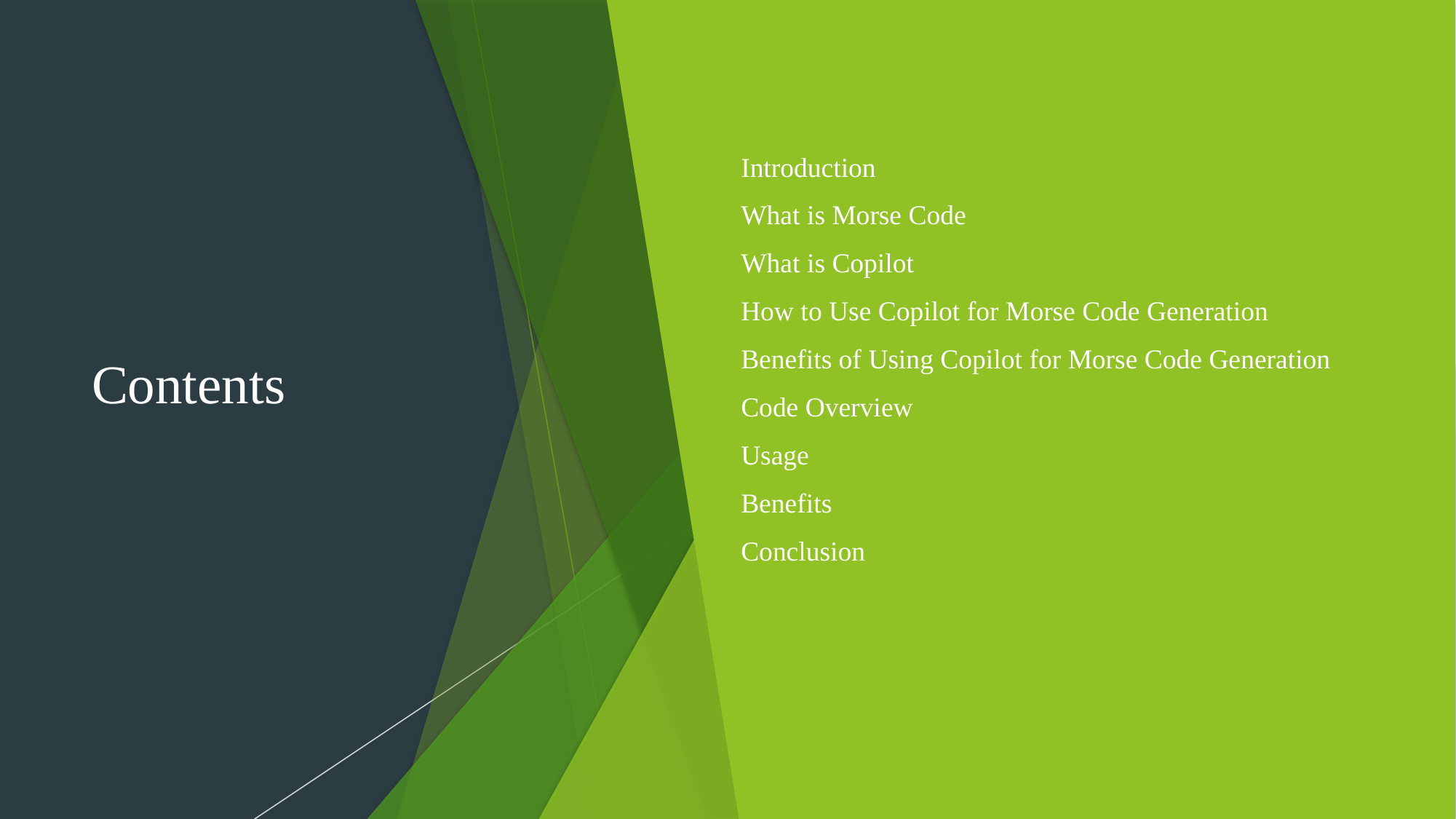

# Contents
Introduction
What is Morse Code
What is Copilot
How to Use Copilot for Morse Code Generation
Benefits of Using Copilot for Morse Code Generation
Code Overview
Usage
Benefits
Conclusion